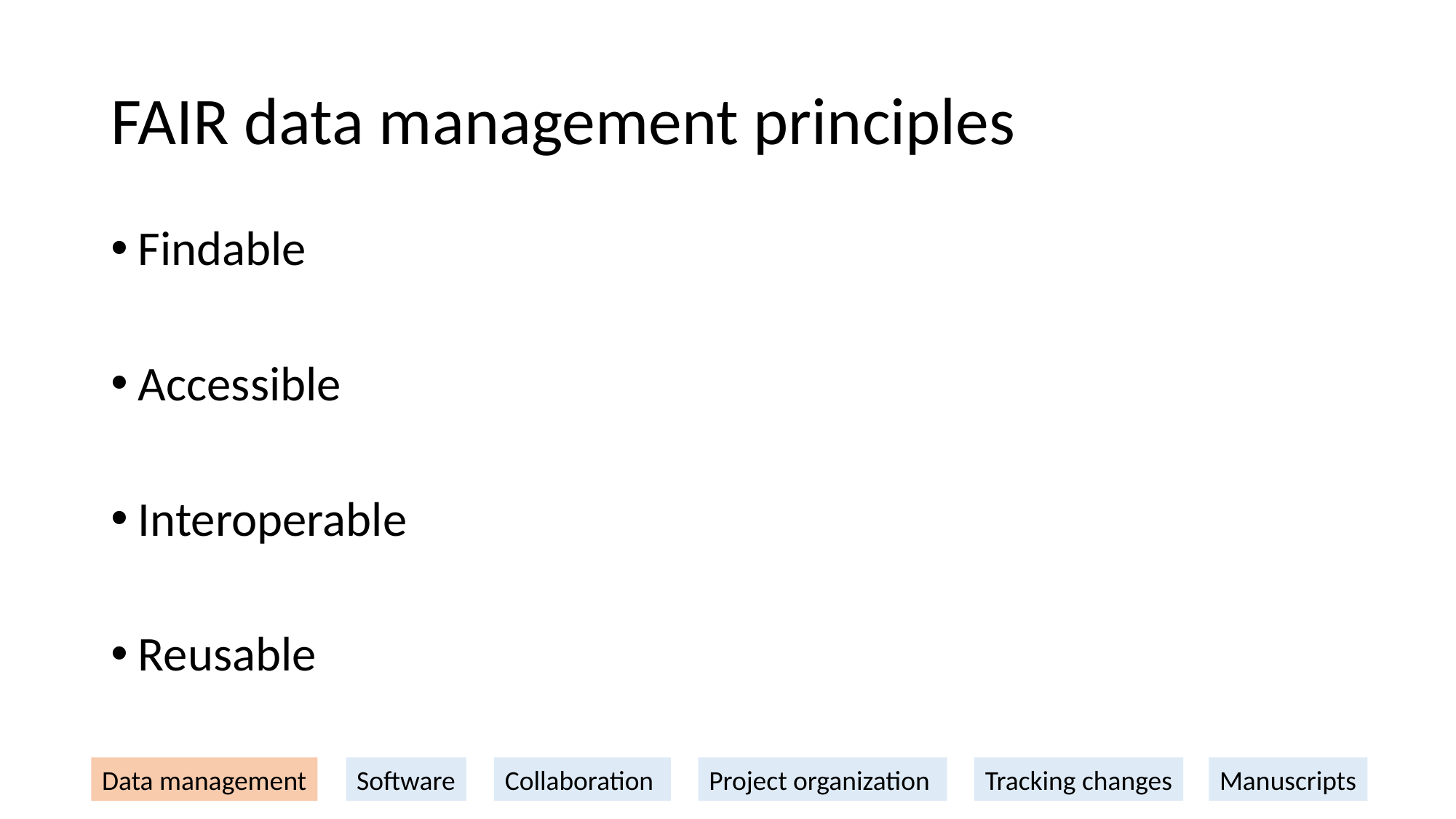

# FAIR data management principles
Findable

Accessible

Interoperable

Reusable

Data management
Software
Collaboration
Project organization
Tracking changes
Manuscripts